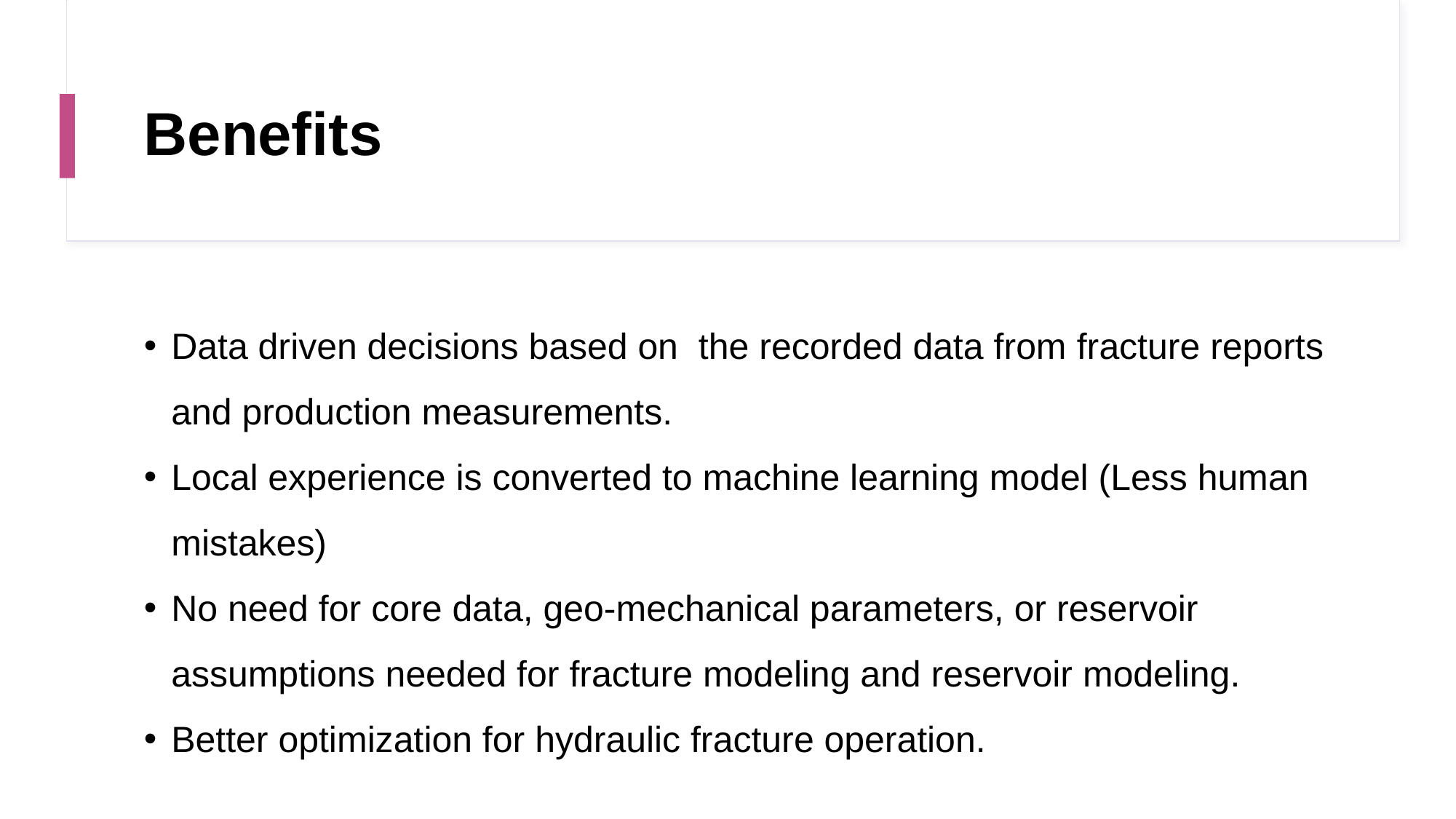

# Benefits
Data driven decisions based on  the recorded data from fracture reports and production measurements.
Local experience is converted to machine learning model (Less human mistakes)
No need for core data, geo-mechanical parameters, or reservoir assumptions needed for fracture modeling and reservoir modeling.
Better optimization for hydraulic fracture operation.